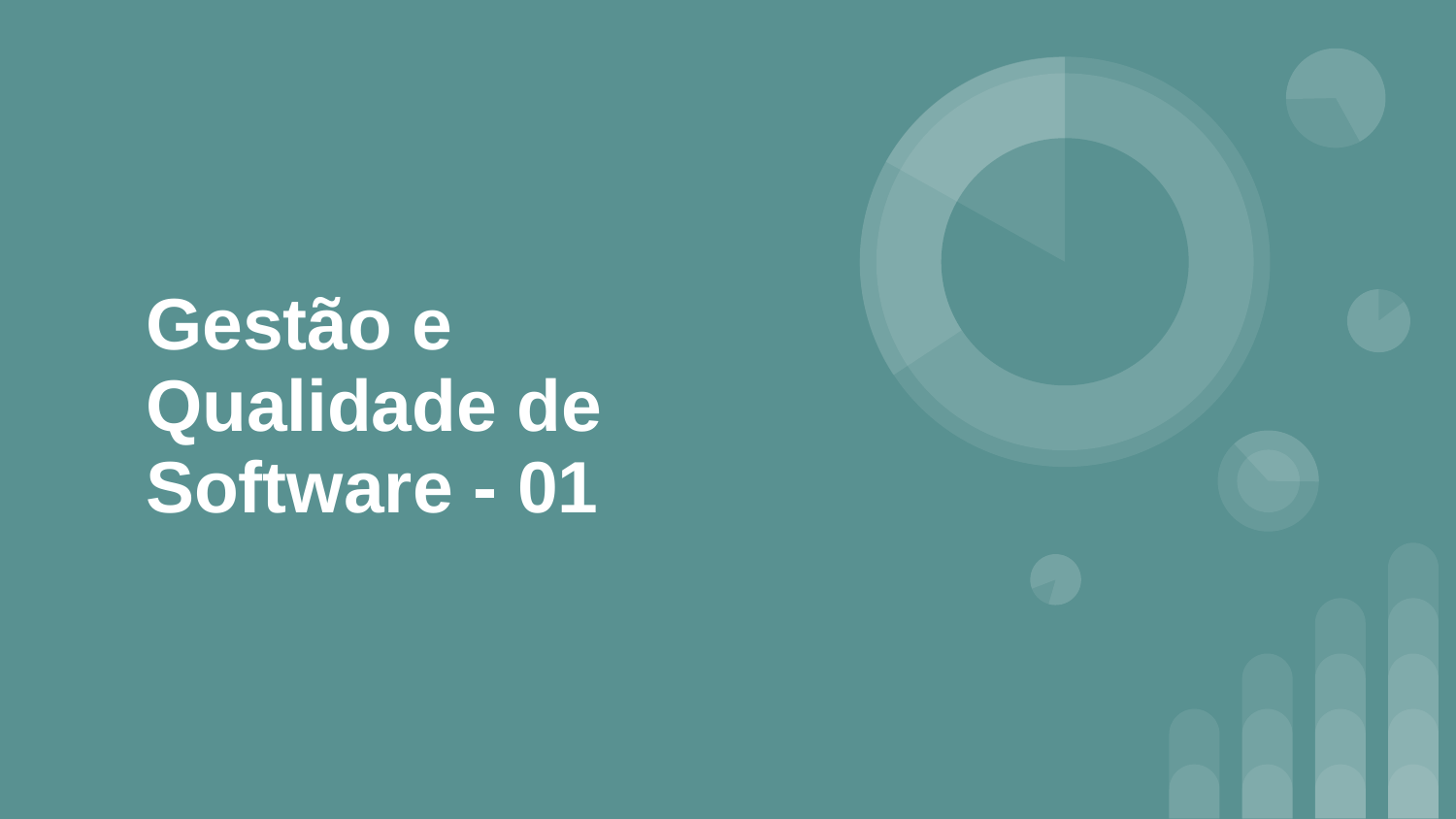

# Gestão e Qualidade de Software - 01